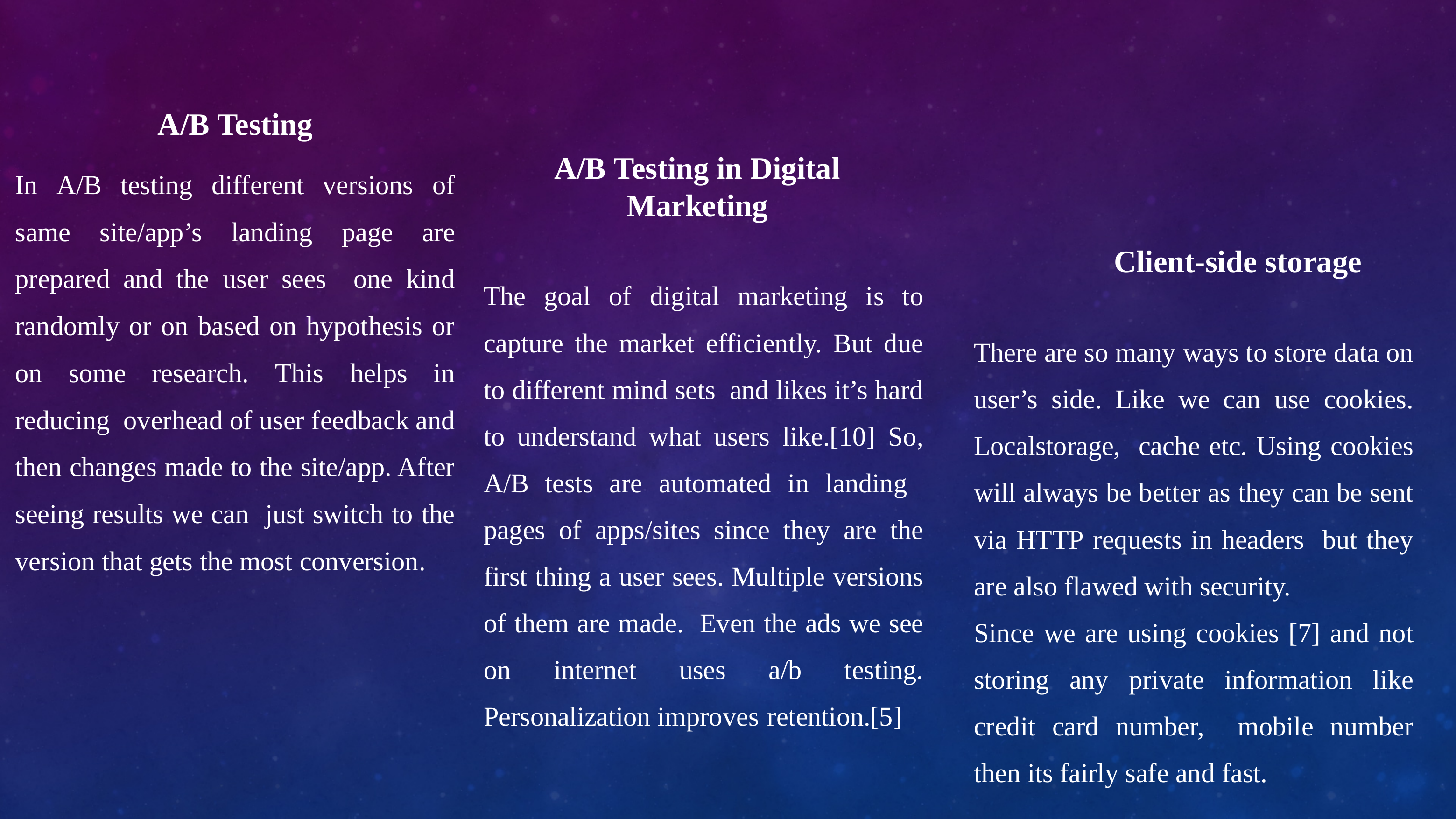

A/B Testing
In A/B testing different versions of same site/app’s landing page are prepared and the user sees  one kind randomly or on based on hypothesis or on some research. This helps in reducing  overhead of user feedback and then changes made to the site/app. After seeing results we can  just switch to the version that gets the most conversion.
A/B Testing in Digital Marketing

The goal of digital marketing is to capture the market efficiently. But due to different mind sets  and likes it’s hard to understand what users like.[10] So, A/B tests are automated in landing  pages of apps/sites since they are the first thing a user sees. Multiple versions of them are made.  Even the ads we see on internet uses a/b testing. Personalization improves retention.[5]
Client-side storage

There are so many ways to store data on user’s side. Like we can use cookies. Localstorage,  cache etc. Using cookies will always be better as they can be sent via HTTP requests in headers  but they are also flawed with security.
Since we are using cookies [7] and not storing any private information like credit card number,  mobile number then its fairly safe and fast.